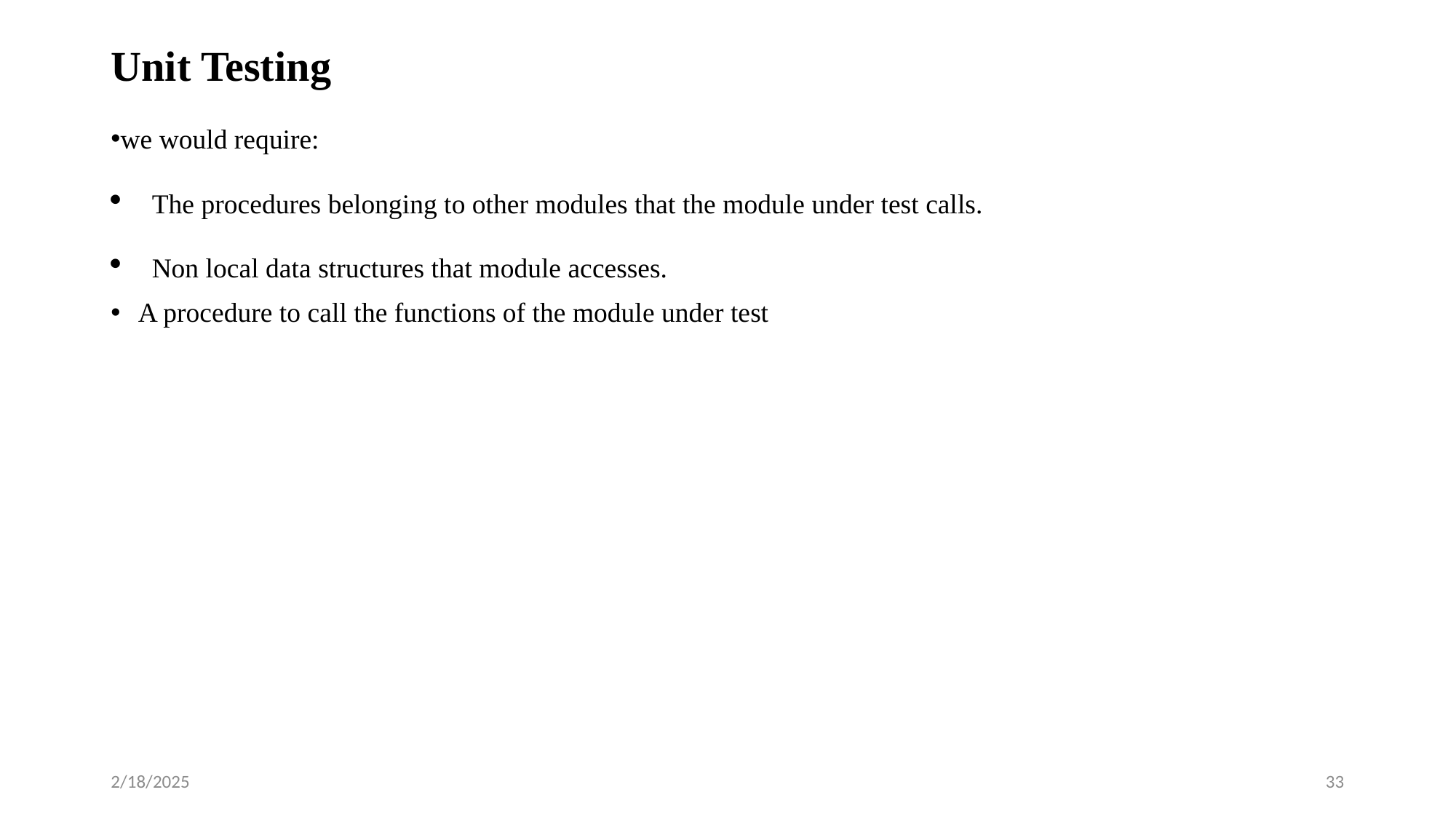

Unit Testing
we would require:
The procedures belonging to other modules that the module under test calls.
Non local data structures that module accesses.
A procedure to call the functions of the module under test
2/18/2025
33